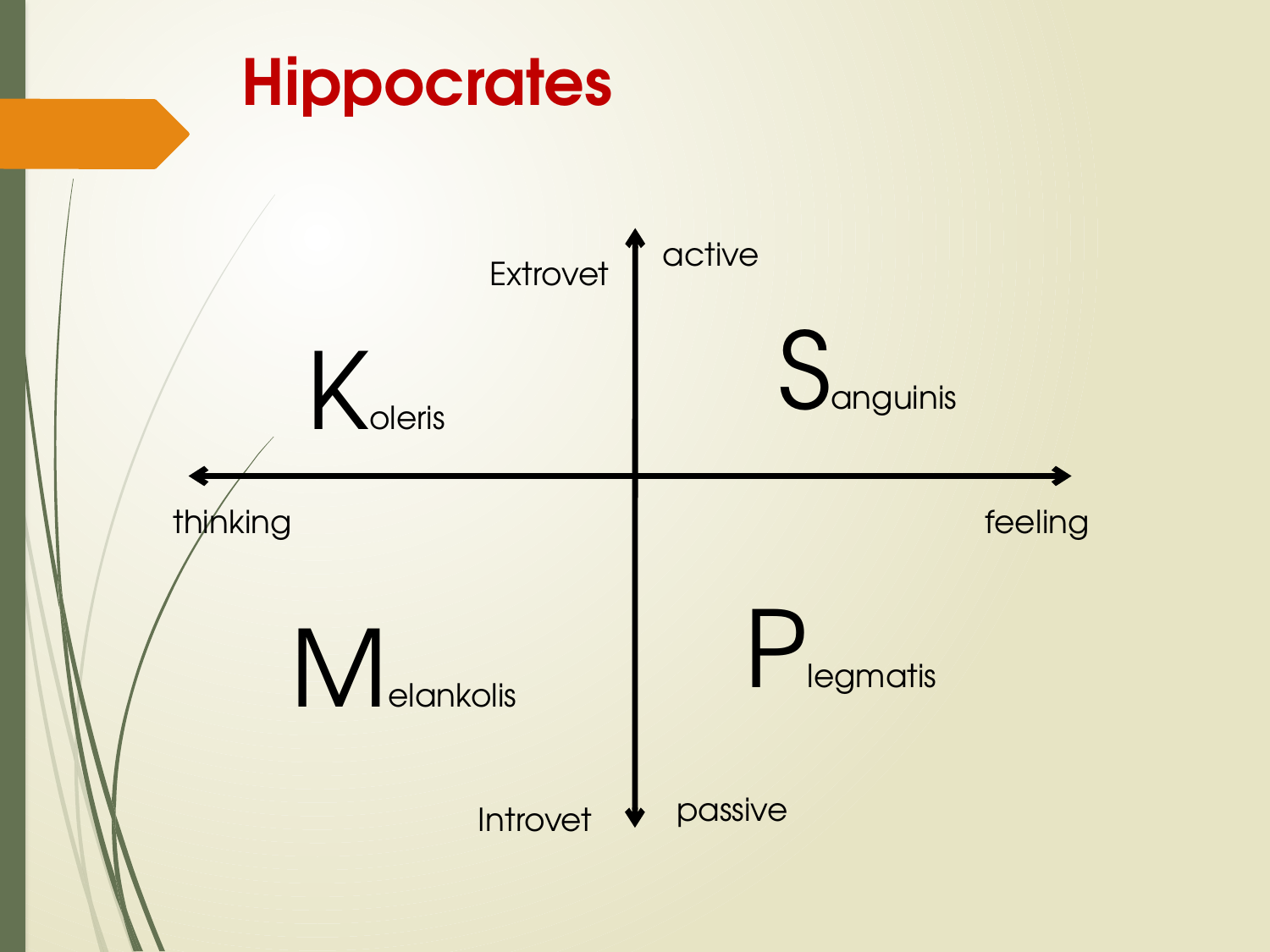

Hippocrates
active
Extrovet
Sanguinis
Koleris
thinking
feeling
Plegmatis
Melankolis
passive
Introvet